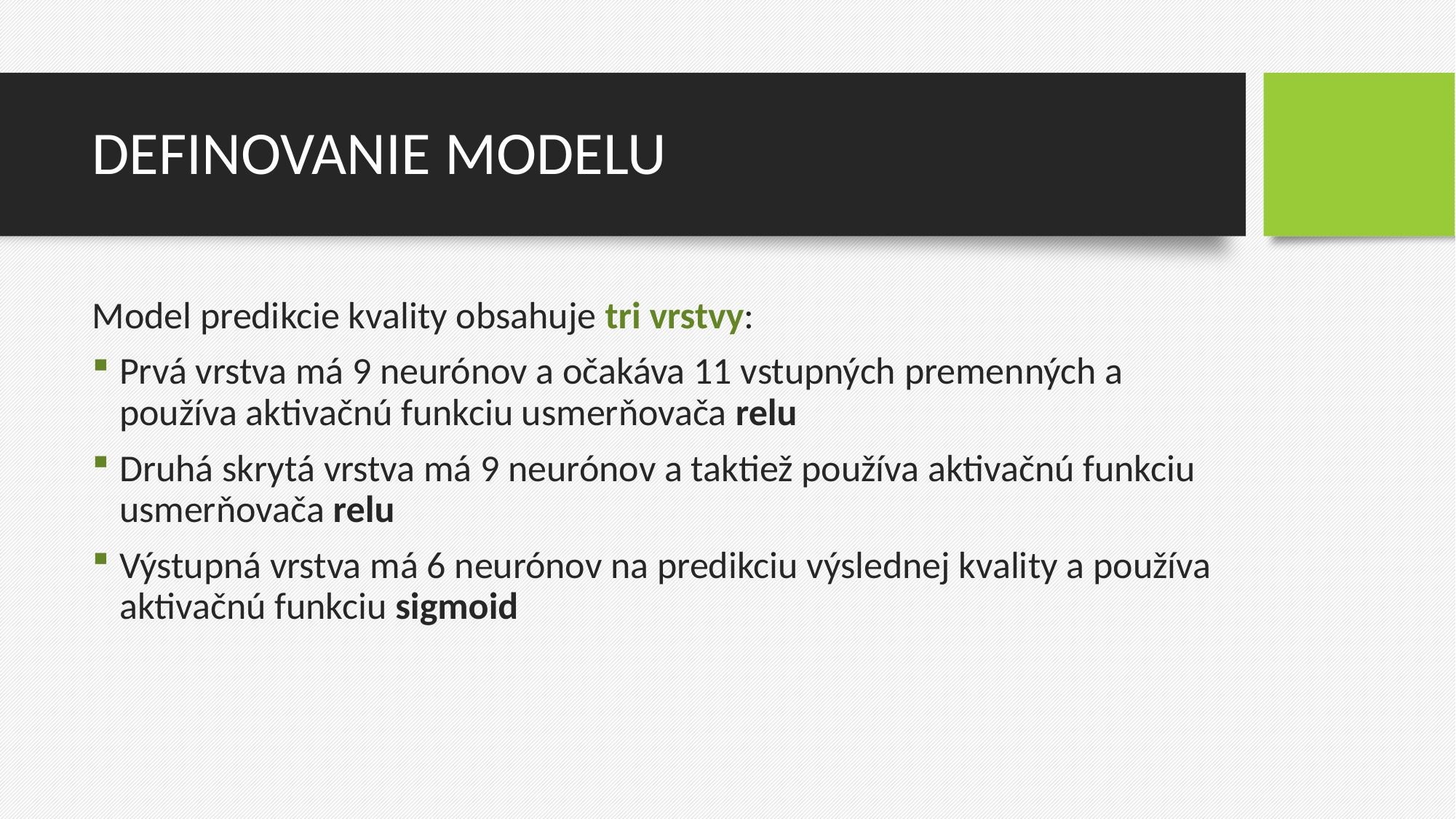

# DEFINOVANIE MODELU
Model predikcie kvality obsahuje tri vrstvy:
Prvá vrstva má 9 neurónov a očakáva 11 vstupných premenných a používa aktivačnú funkciu usmerňovača relu
Druhá skrytá vrstva má 9 neurónov a taktiež používa aktivačnú funkciu usmerňovača relu
Výstupná vrstva má 6 neurónov na predikciu výslednej kvality a používa aktivačnú funkciu sigmoid